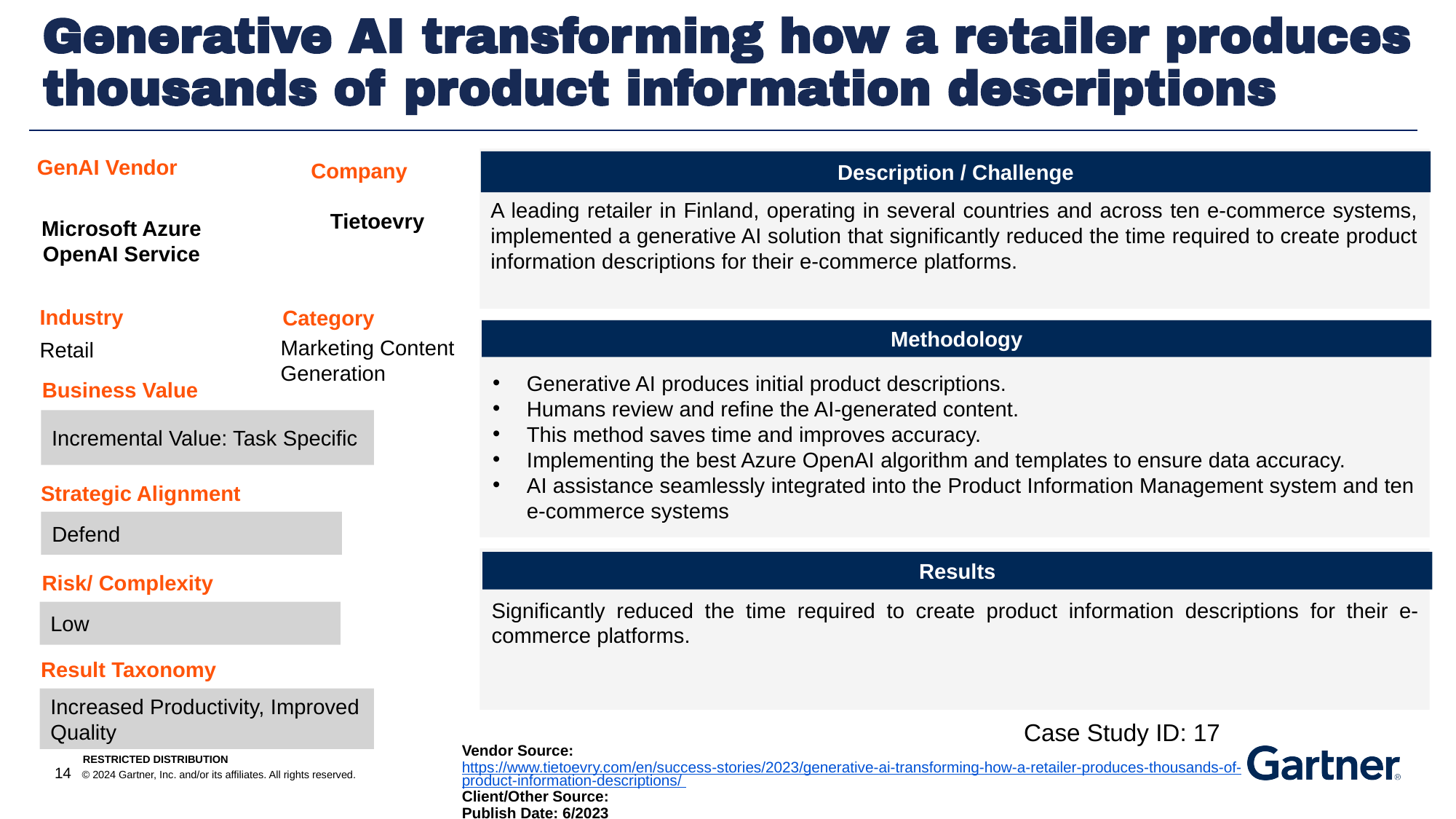

Generative AI transforming how a retailer produces thousands of product information descriptions
GenAI Vendor

Description / Challenge
Company
A leading retailer in Finland, operating in several countries and across ten e-commerce systems, implemented a generative AI solution that significantly reduced the time required to create product information descriptions for their e-commerce platforms.
Tietoevry
Microsoft Azure OpenAI Service
Industry
Category

Methodology
Marketing Content Generation
Retail
Generative AI produces initial product descriptions.
Humans review and refine the AI-generated content.
This method saves time and improves accuracy.
Implementing the best Azure OpenAI algorithm and templates to ensure data accuracy.
AI assistance seamlessly integrated into the Product Information Management system and ten e-commerce systems
Business Value
Incremental Value: Task Specific
Strategic Alignment
Defend

Results
Risk/ Complexity
Significantly reduced the time required to create product information descriptions for their e-commerce platforms.
Low
Result Taxonomy
Increased Productivity, Improved Quality
Case Study ID: 17
Vendor Source: https://www.tietoevry.com/en/success-stories/2023/generative-ai-transforming-how-a-retailer-produces-thousands-of-product-information-descriptions/
Client/Other Source:
Publish Date: 6/2023